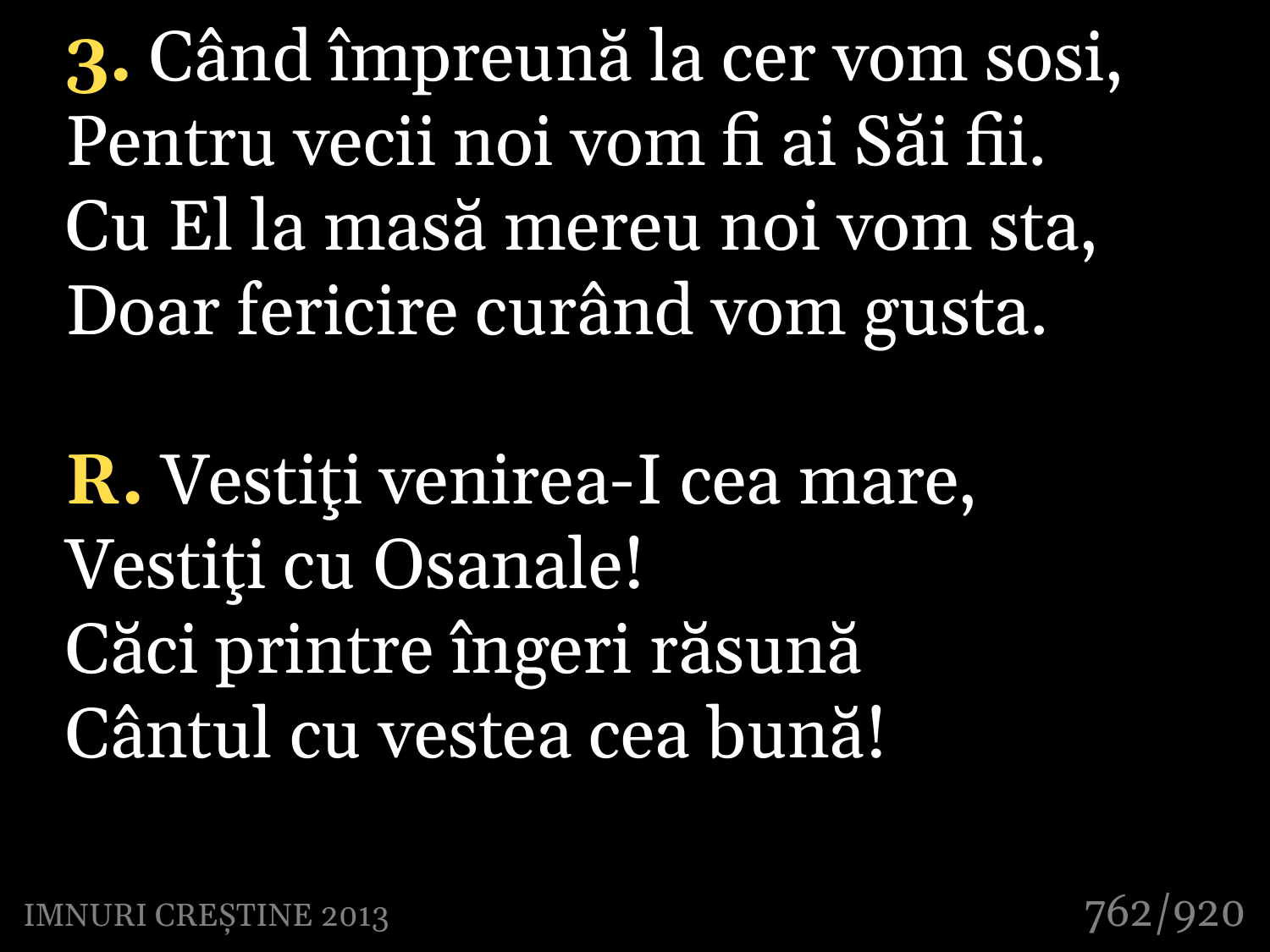

3. Când împreună la cer vom sosi,
Pentru vecii noi vom fi ai Săi fii.
Cu El la masă mereu noi vom sta,
Doar fericire curând vom gusta.

R. Vestiţi venirea-I cea mare,
Vestiţi cu Osanale!
Căci printre îngeri răsună
Cântul cu vestea cea bună!
762/920
IMNURI CREȘTINE 2013